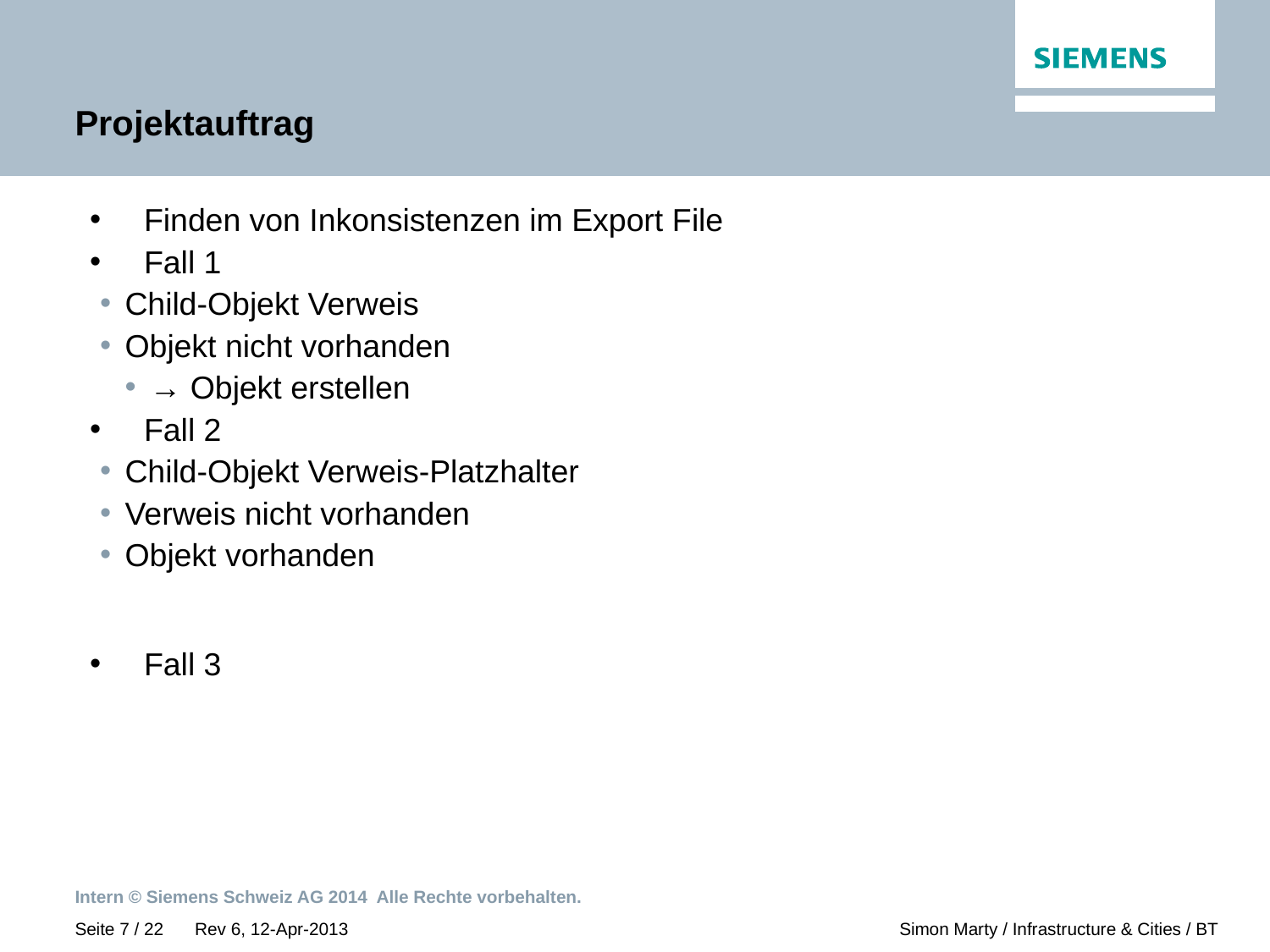

# Projektauftrag
 Finden von Inkonsistenzen im Export File
 Fall 1
Child-Objekt Verweis
Objekt nicht vorhanden
→ Objekt erstellen
 Fall 2
Child-Objekt Verweis-Platzhalter
Verweis nicht vorhanden
Objekt vorhanden

 Fall 3